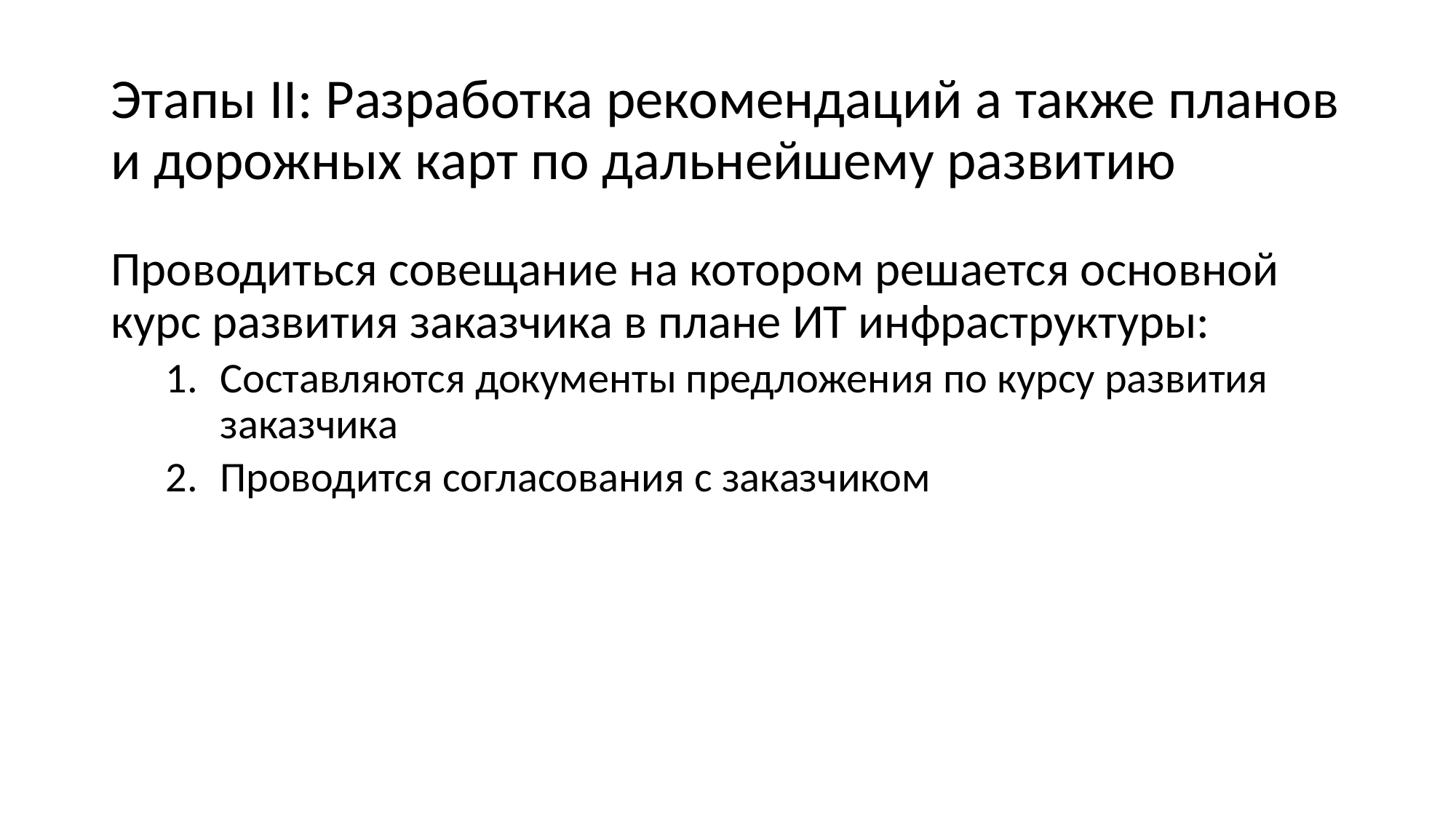

# Этапы II: Разработка рекомендаций а также планов и дорожных карт по дальнейшему развитию
Проводиться совещание на котором решается основной курс развития заказчика в плане ИТ инфраструктуры:
Составляются документы предложения по курсу развития заказчика
Проводится согласования с заказчиком